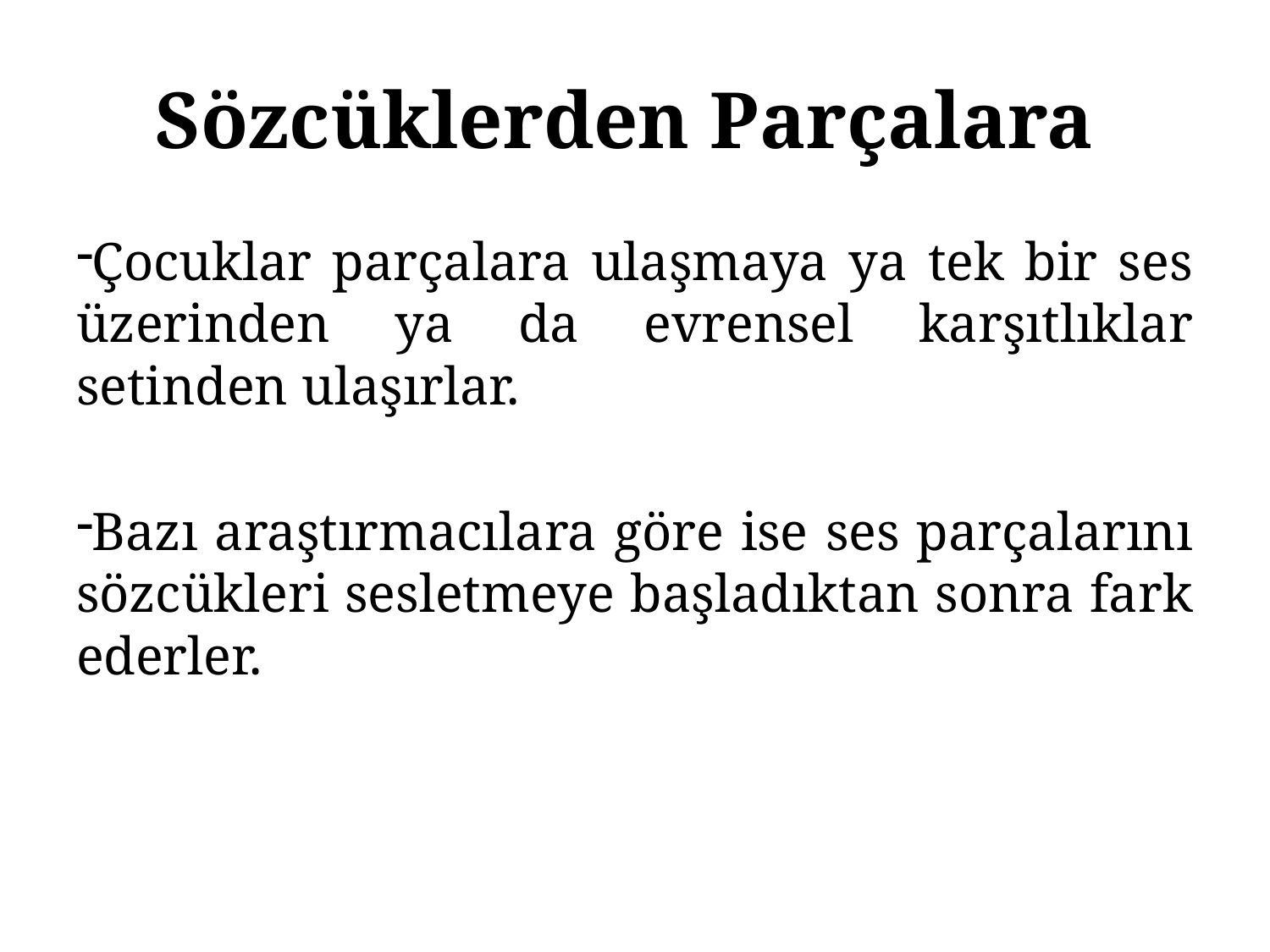

# Sözcüklerden Parçalara
Çocuklar parçalara ulaşmaya ya tek bir ses üzerinden ya da evrensel karşıtlıklar setinden ulaşırlar.

Bazı araştırmacılara göre ise ses parçalarını sözcükleri sesletmeye başladıktan sonra fark ederler.